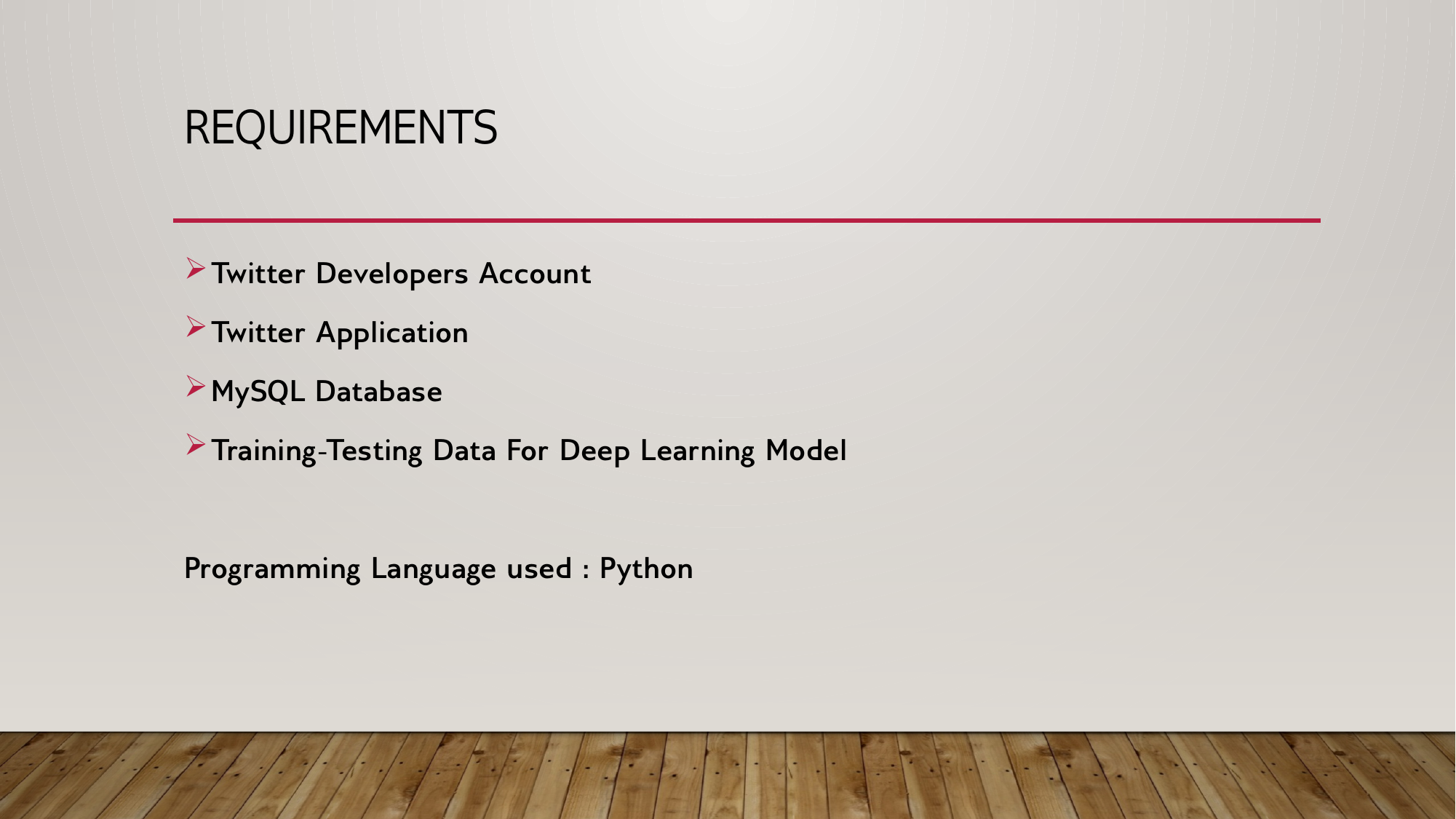

# REQUIREMENTS
Twitter Developers Account
Twitter Application
MySQL Database
Training-Testing Data For Deep Learning Model

Programming Language used : Python